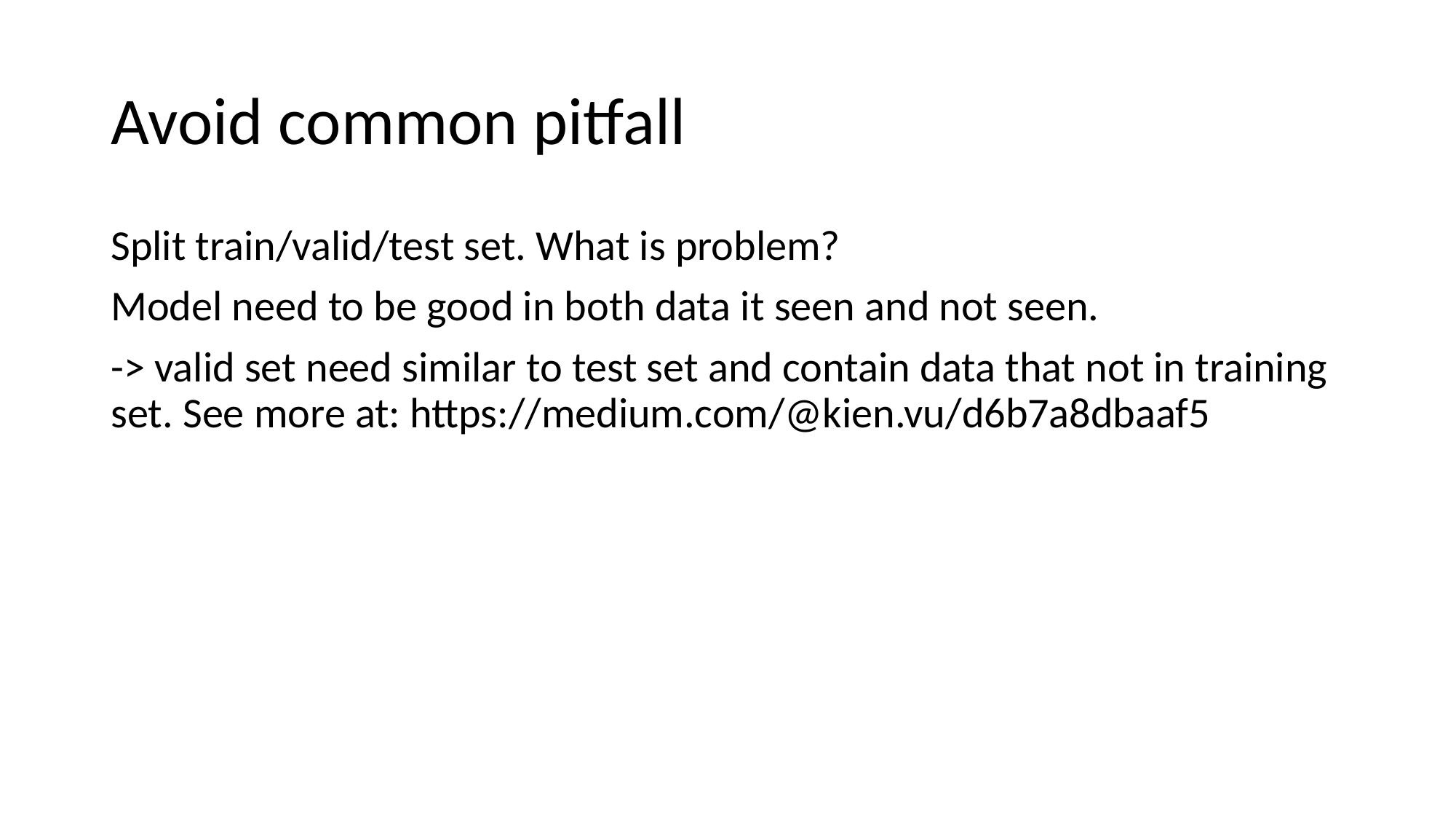

# Avoid common pitfall
Split train/valid/test set. What is problem?
Model need to be good in both data it seen and not seen.
-> valid set need similar to test set and contain data that not in training set. See more at: https://medium.com/@kien.vu/d6b7a8dbaaf5